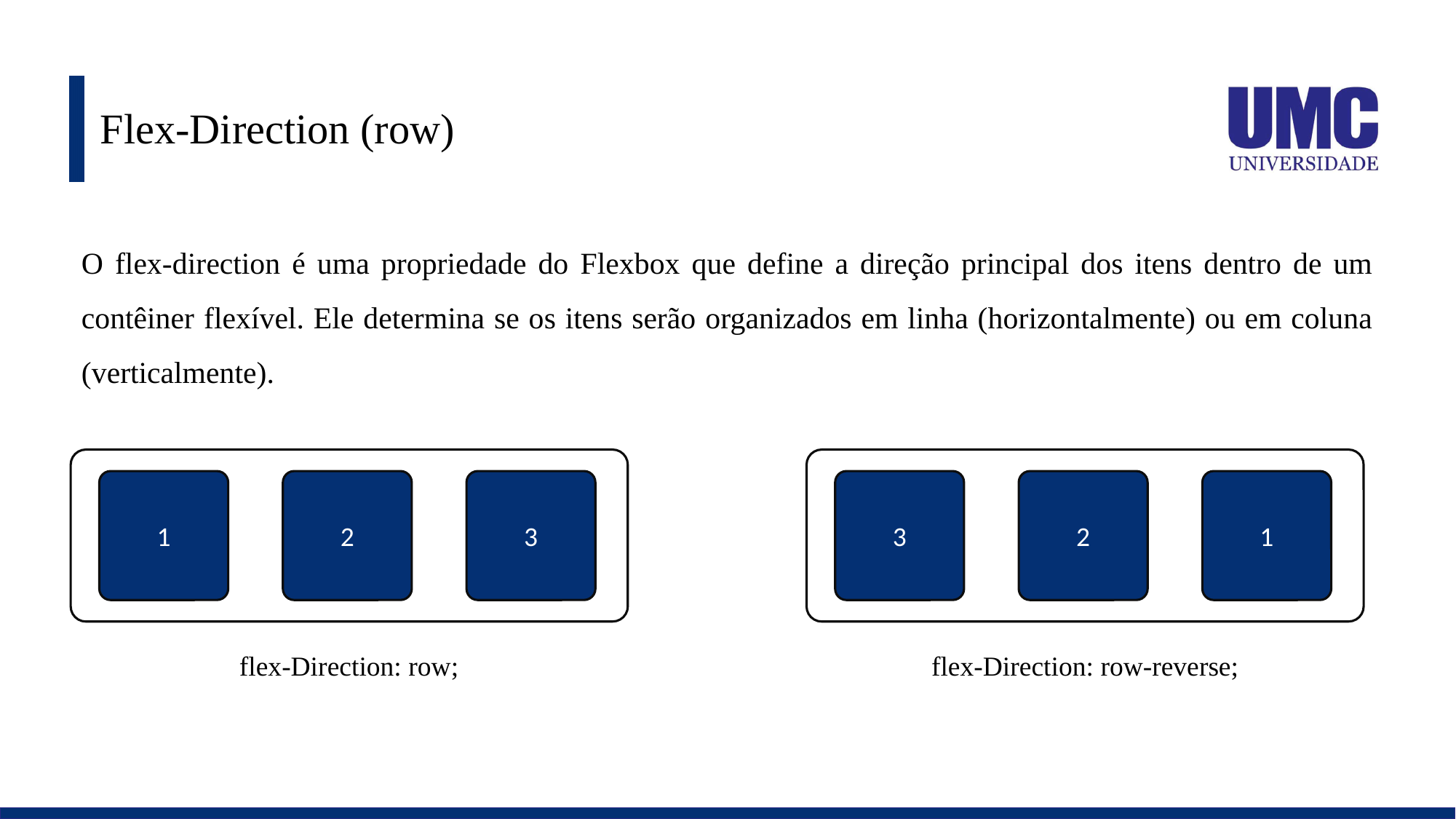

# Flex-Direction (row)
O flex-direction é uma propriedade do Flexbox que define a direção principal dos itens dentro de um contêiner flexível. Ele determina se os itens serão organizados em linha (horizontalmente) ou em coluna (verticalmente).

1
2
3

3
2
1
flex-Direction: row;
flex-Direction: row-reverse;